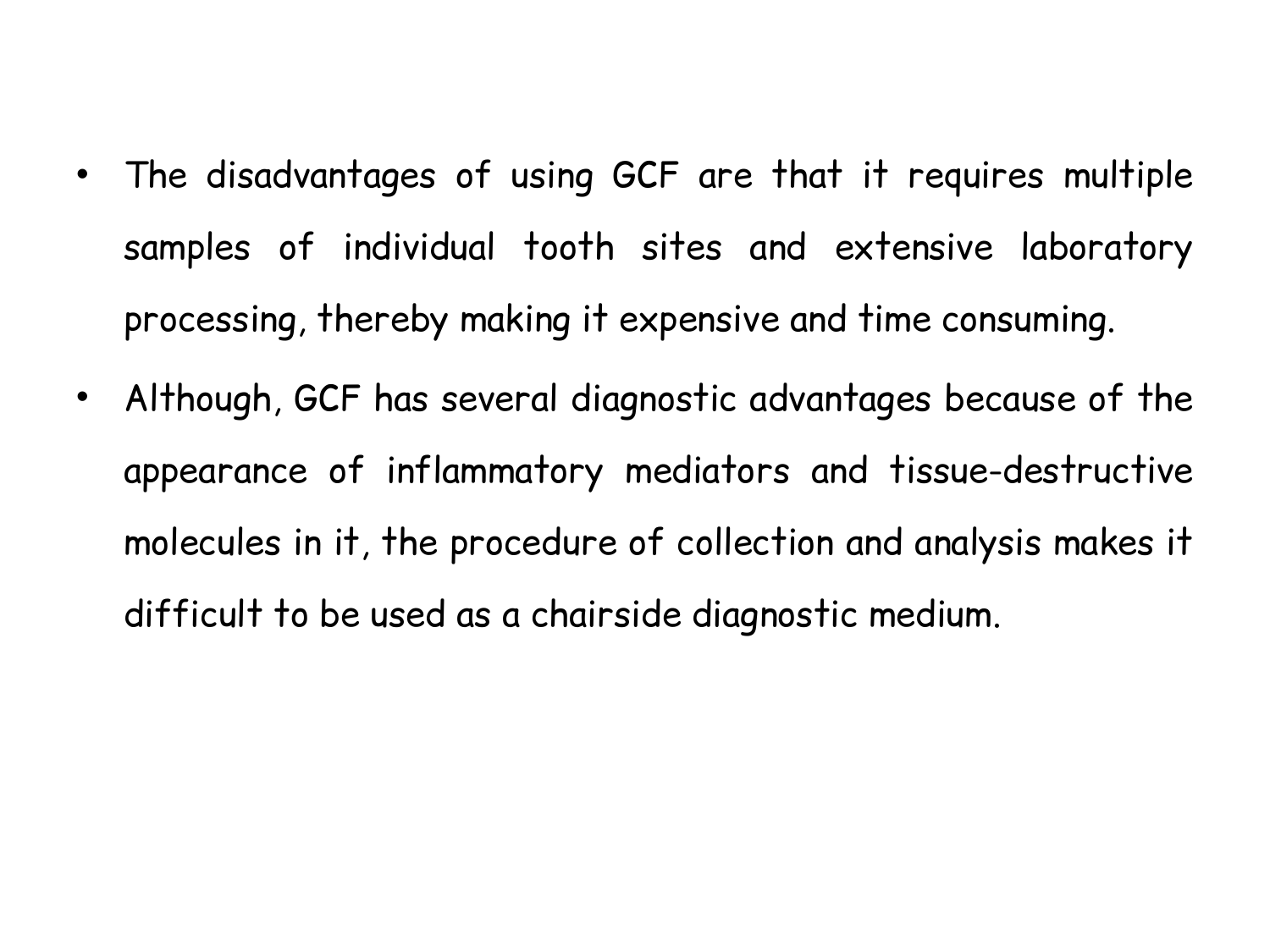

The disadvantages of using GCF are that it requires multiple samples of individual tooth sites and extensive laboratory processing, thereby making it expensive and time consuming.
Although, GCF has several diagnostic advantages because of the appearance of inflammatory mediators and tissue-destructive molecules in it, the procedure of collection and analysis makes it difficult to be used as a chairside diagnostic medium.